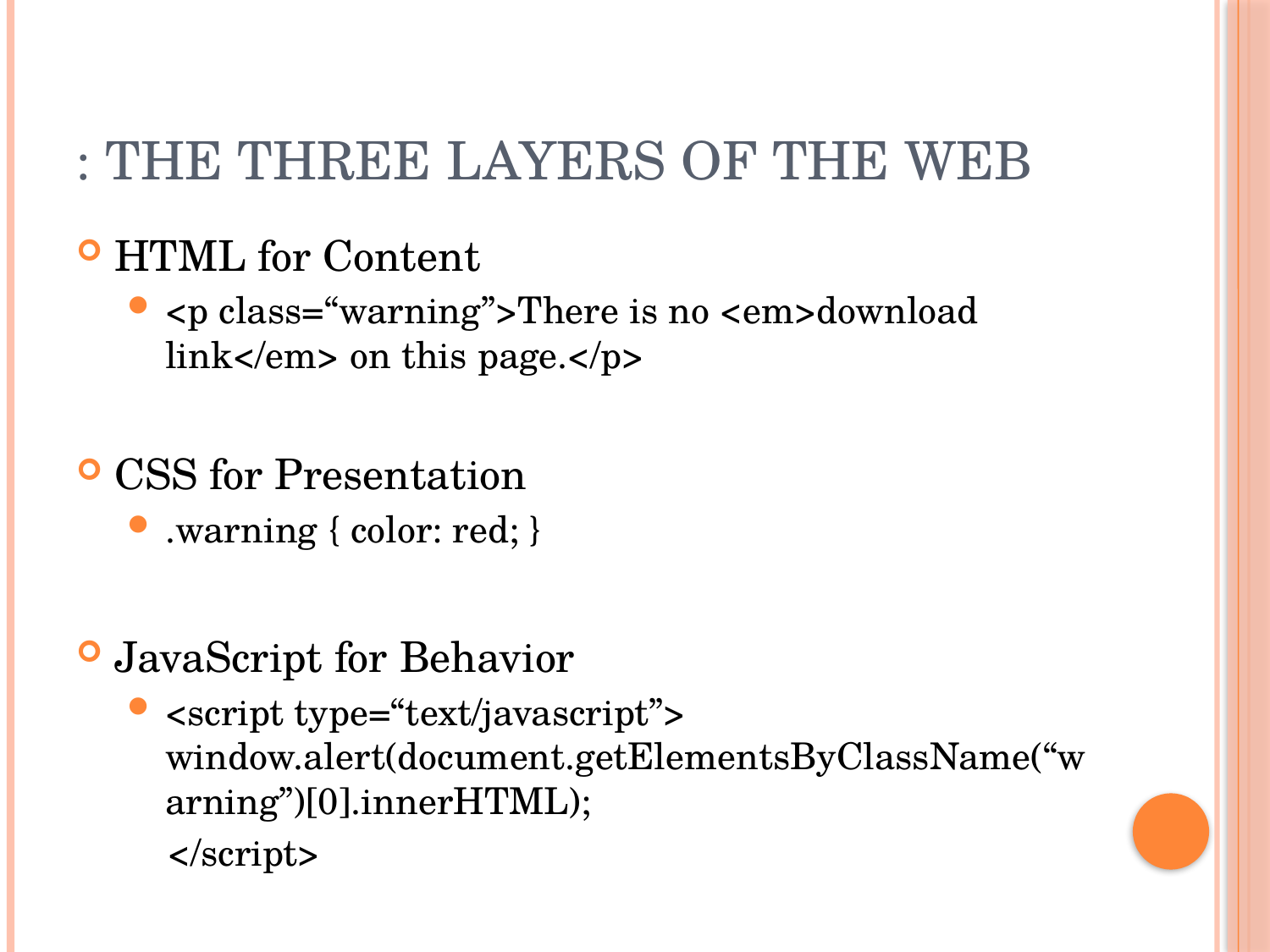

# : The Three Layers of the Web
HTML for Content
<p class=“warning”>There is no <em>download link</em> on this page.</p>

CSS for Presentation
.warning { color: red; }

JavaScript for Behavior
<script type=“text/javascript”> window.alert(document.getElementsByClassName(“warning”)[0].innerHTML);
    </script>